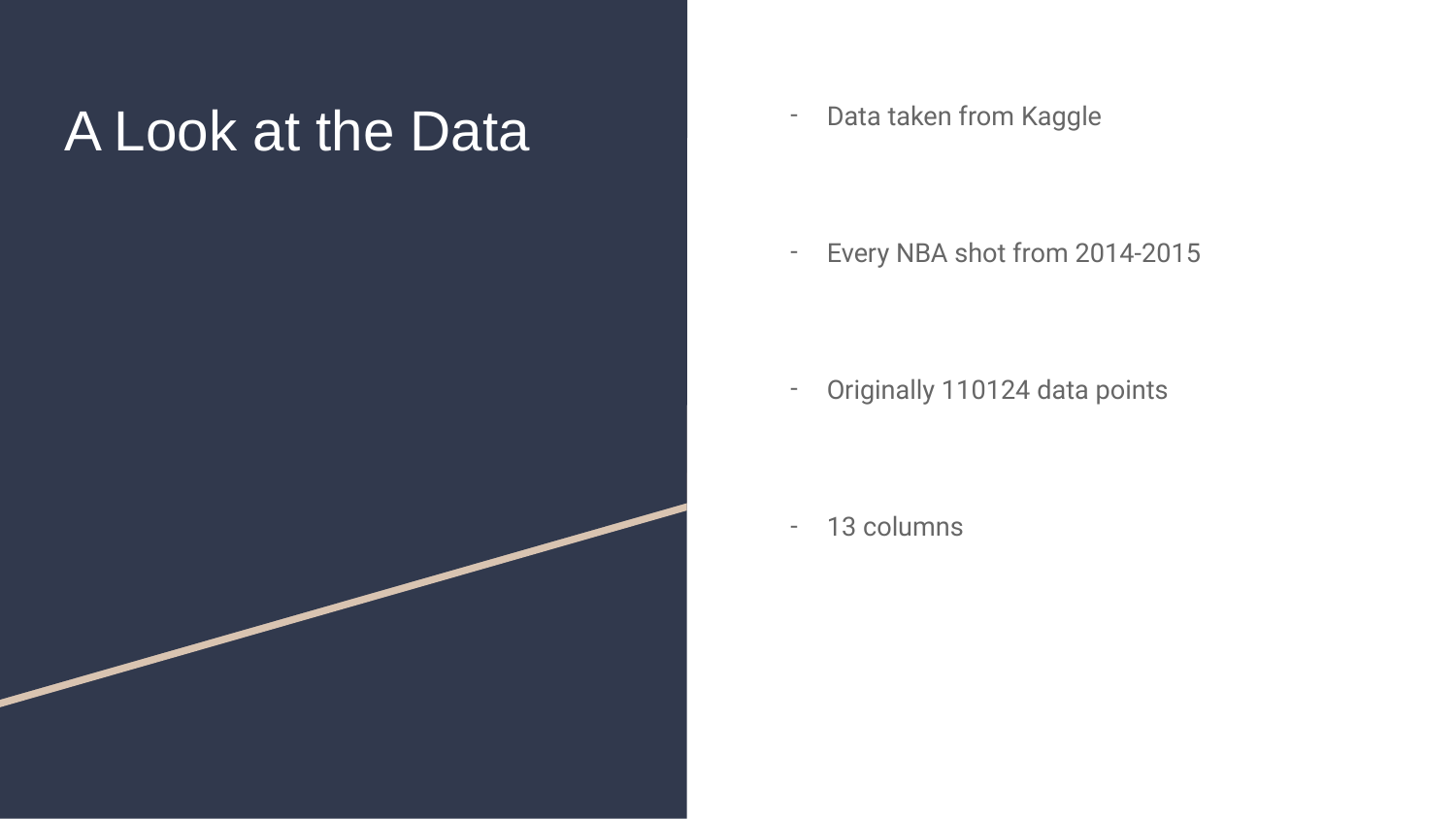

# A Look at the Data

Data taken from Kaggle

Every NBA shot from 2014-2015

Originally 110124 data points

13 columns